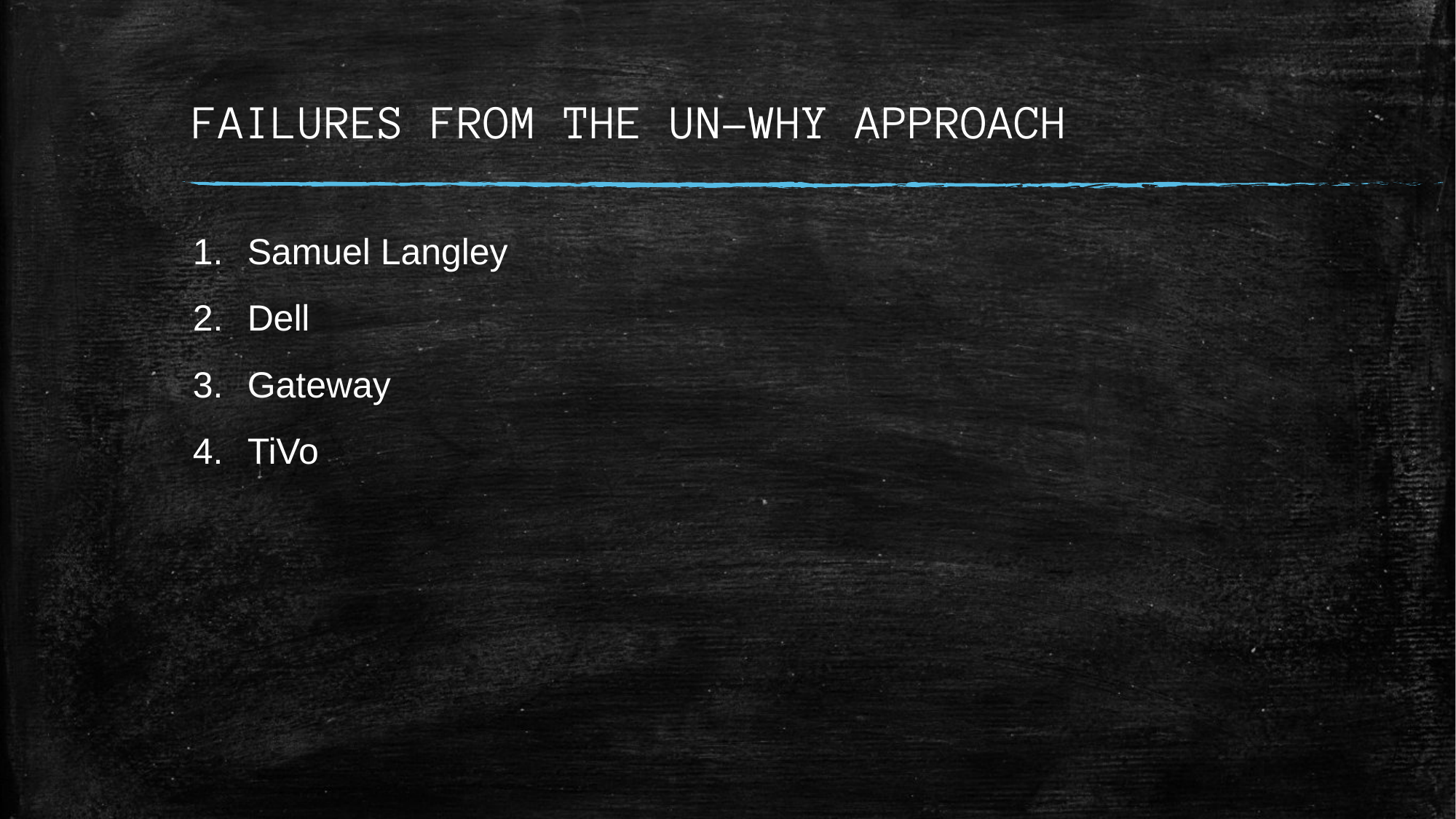

# FAILURES FROM THE UN-WHY APPROACH
Samuel Langley
Dell
Gateway
TiVo